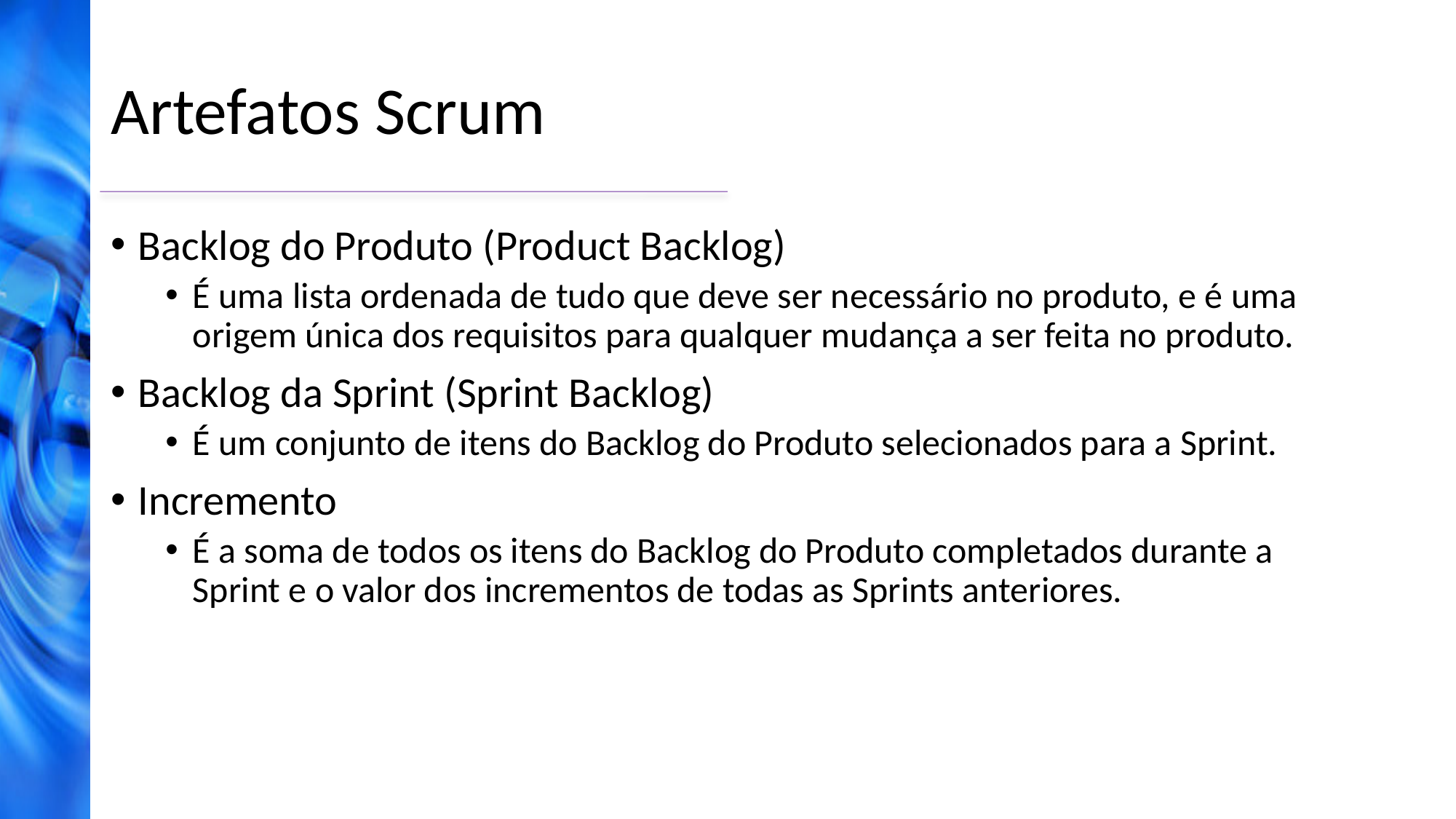

# Artefatos Scrum
Backlog do Produto (Product Backlog)
É uma lista ordenada de tudo que deve ser necessário no produto, e é uma origem única dos requisitos para qualquer mudança a ser feita no produto.
Backlog da Sprint (Sprint Backlog)
É um conjunto de itens do Backlog do Produto selecionados para a Sprint.
Incremento
É a soma de todos os itens do Backlog do Produto completados durante a Sprint e o valor dos incrementos de todas as Sprints anteriores.